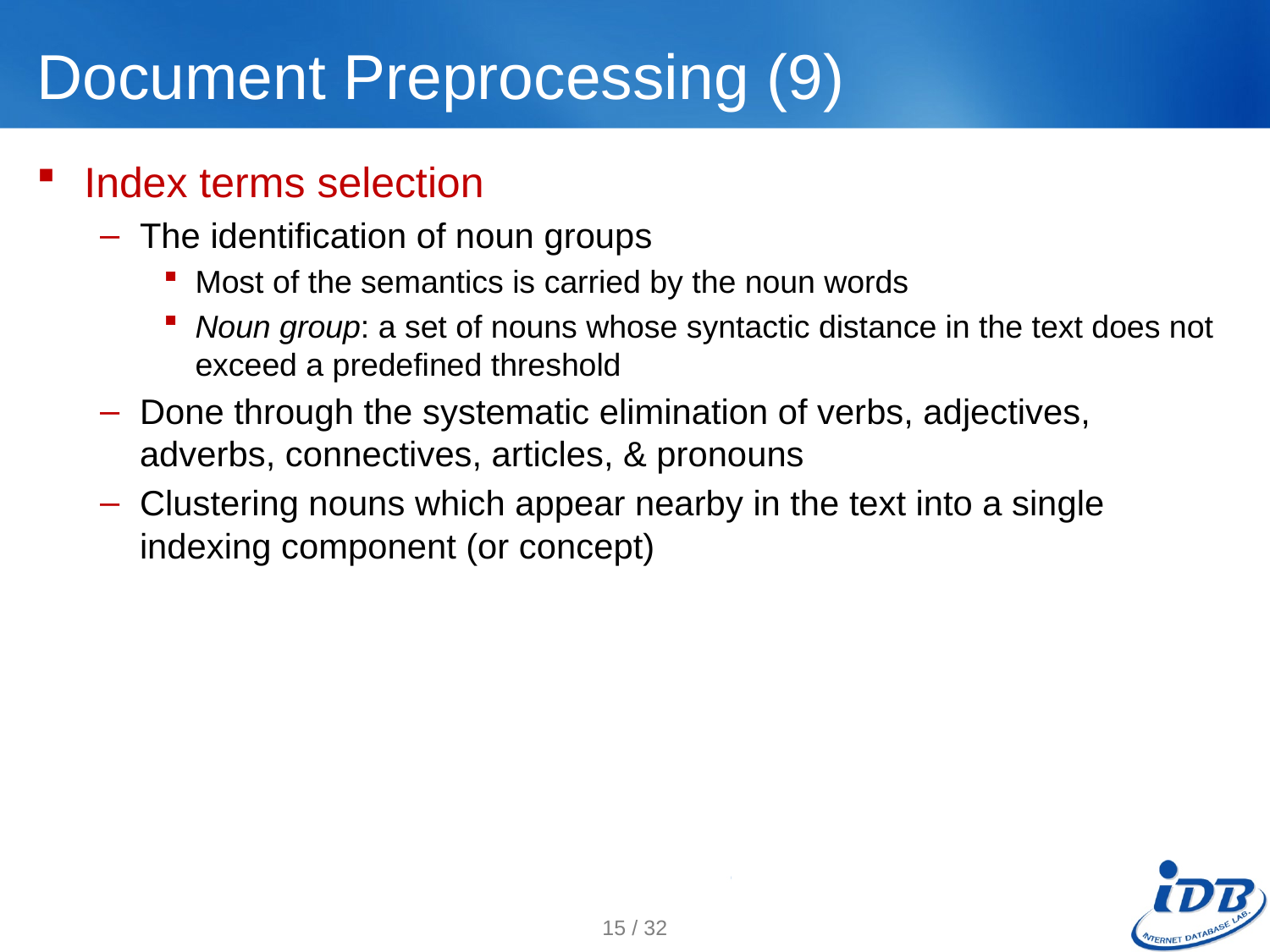

# Document Preprocessing (9)
Index terms selection
The identification of noun groups
Most of the semantics is carried by the noun words
Noun group: a set of nouns whose syntactic distance in the text does not exceed a predefined threshold
Done through the systematic elimination of verbs, adjectives, adverbs, connectives, articles, & pronouns
Clustering nouns which appear nearby in the text into a single indexing component (or concept)
15 / 32